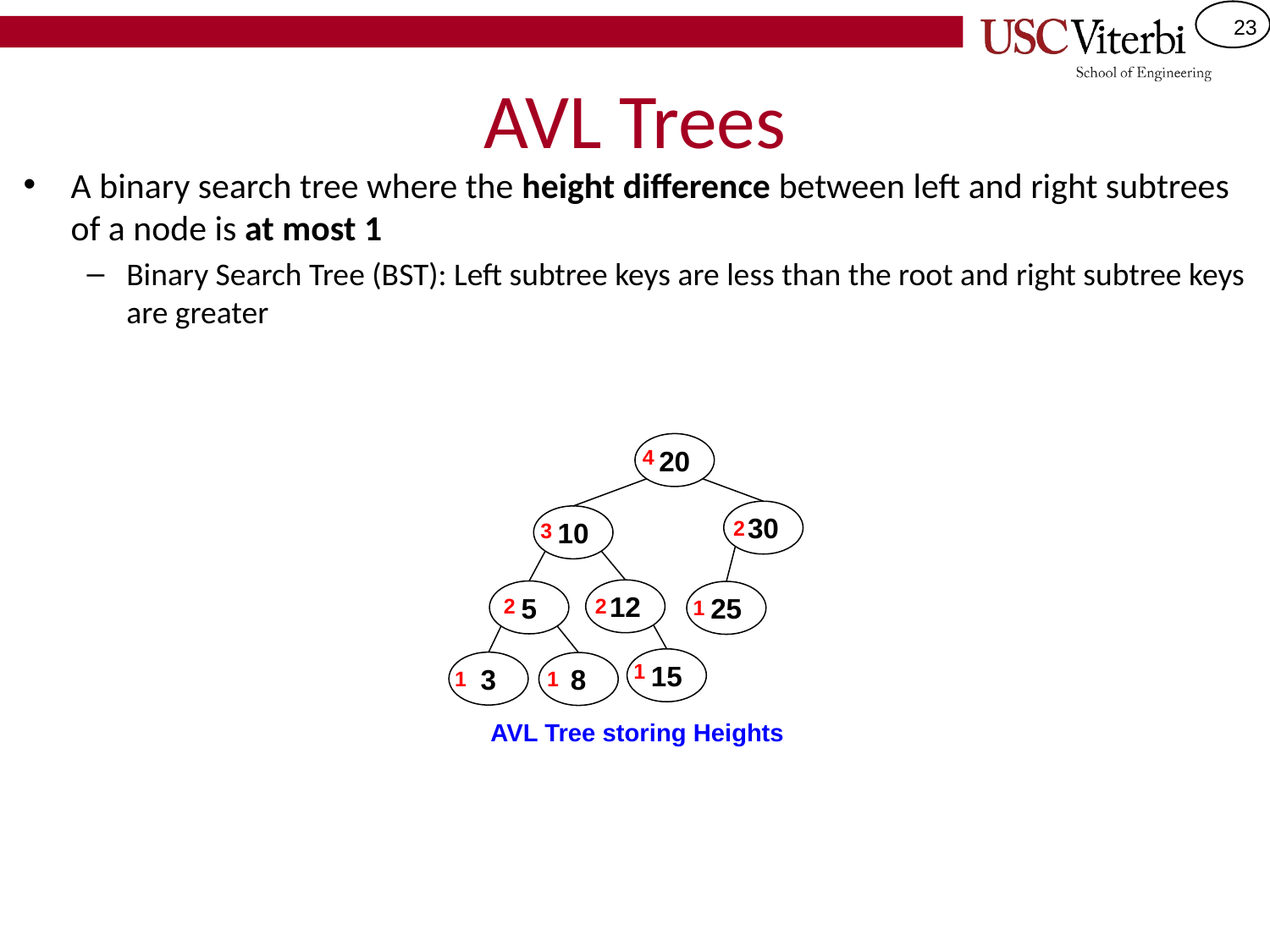

# AVL Trees
A binary search tree where the height difference between left and right subtrees of a node is at most 1
Binary Search Tree (BST): Left subtree keys are less than the root and right subtree keys are greater
20
4
30
10
2
3
12
5
25
2
2
1
15
1
3
8
1
1
AVL Tree storing Heights